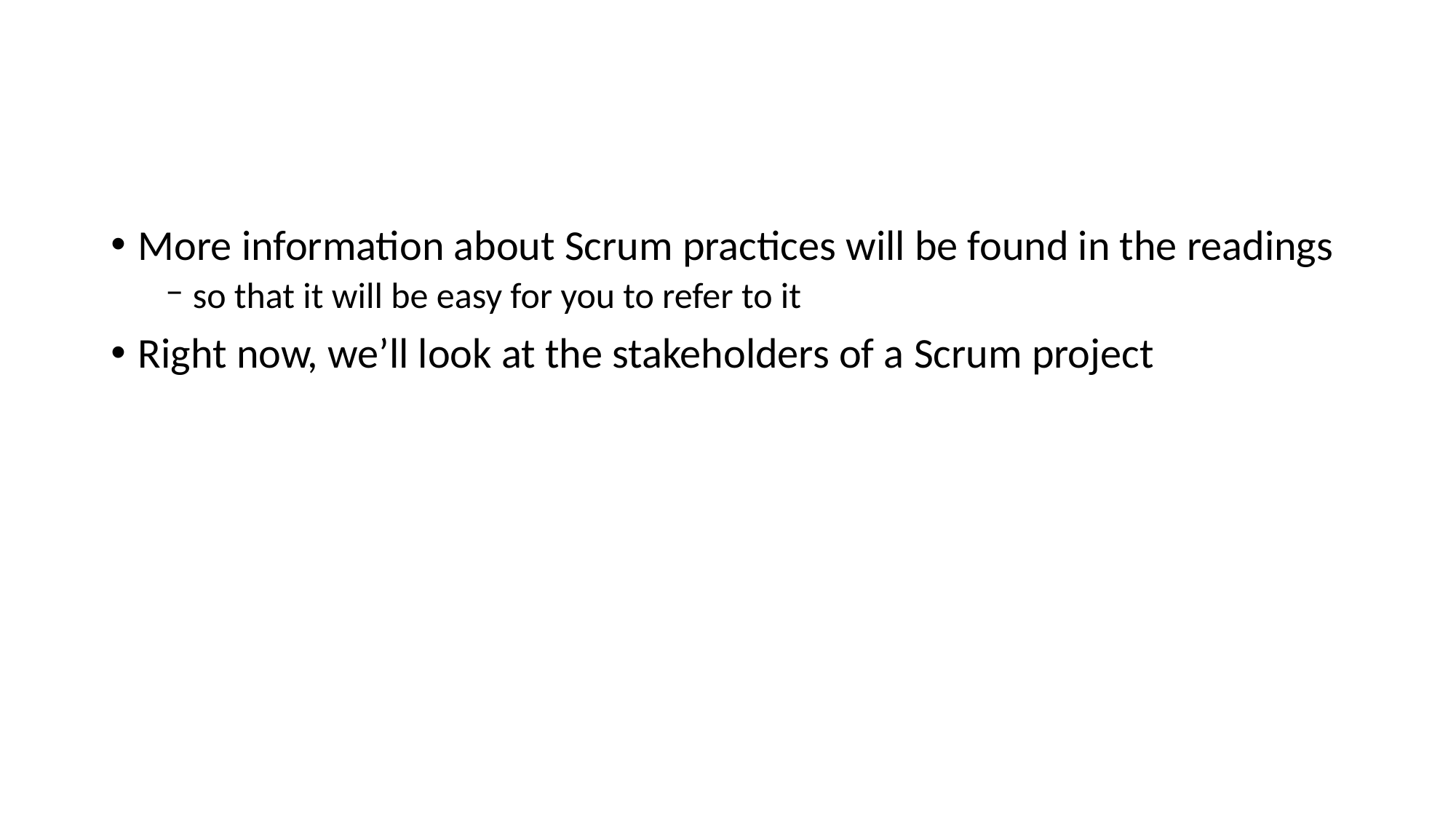

#
More information about Scrum practices will be found in the readings
so that it will be easy for you to refer to it
Right now, we’ll look at the stakeholders of a Scrum project